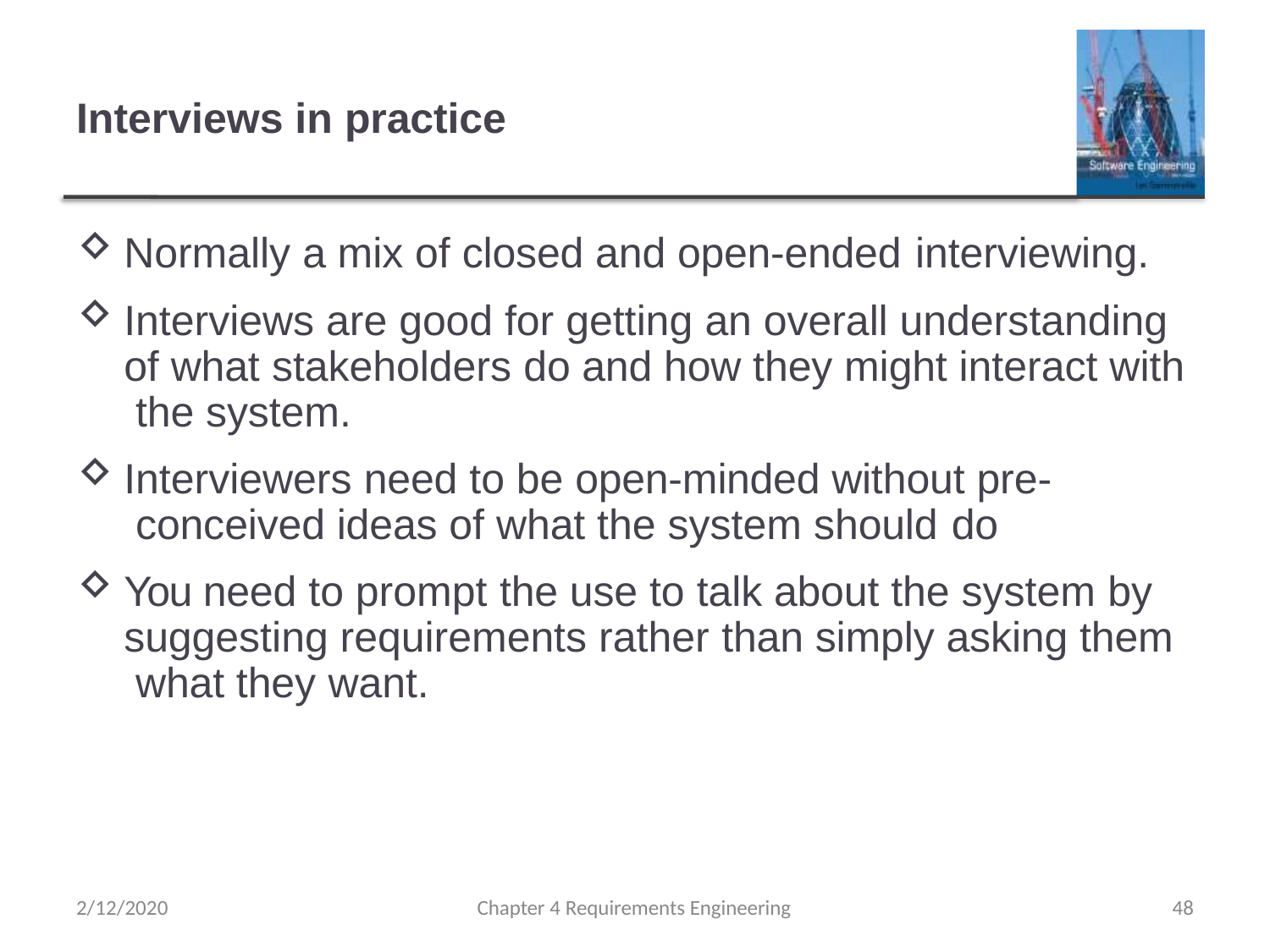

Interviews in practice

Normally a mix of closed and open-ended interviewing.
Interviews are good for getting an overall understanding  of what stakeholders do and how they might interact with  the system.
Interviewers need to be open-minded without pre-  conceived ideas of what the system should do
You need to prompt the use to talk about the system by  suggesting requirements rather than simply asking them  what they want.
2/12/2020
Chapter 4 Requirements Engineering
48